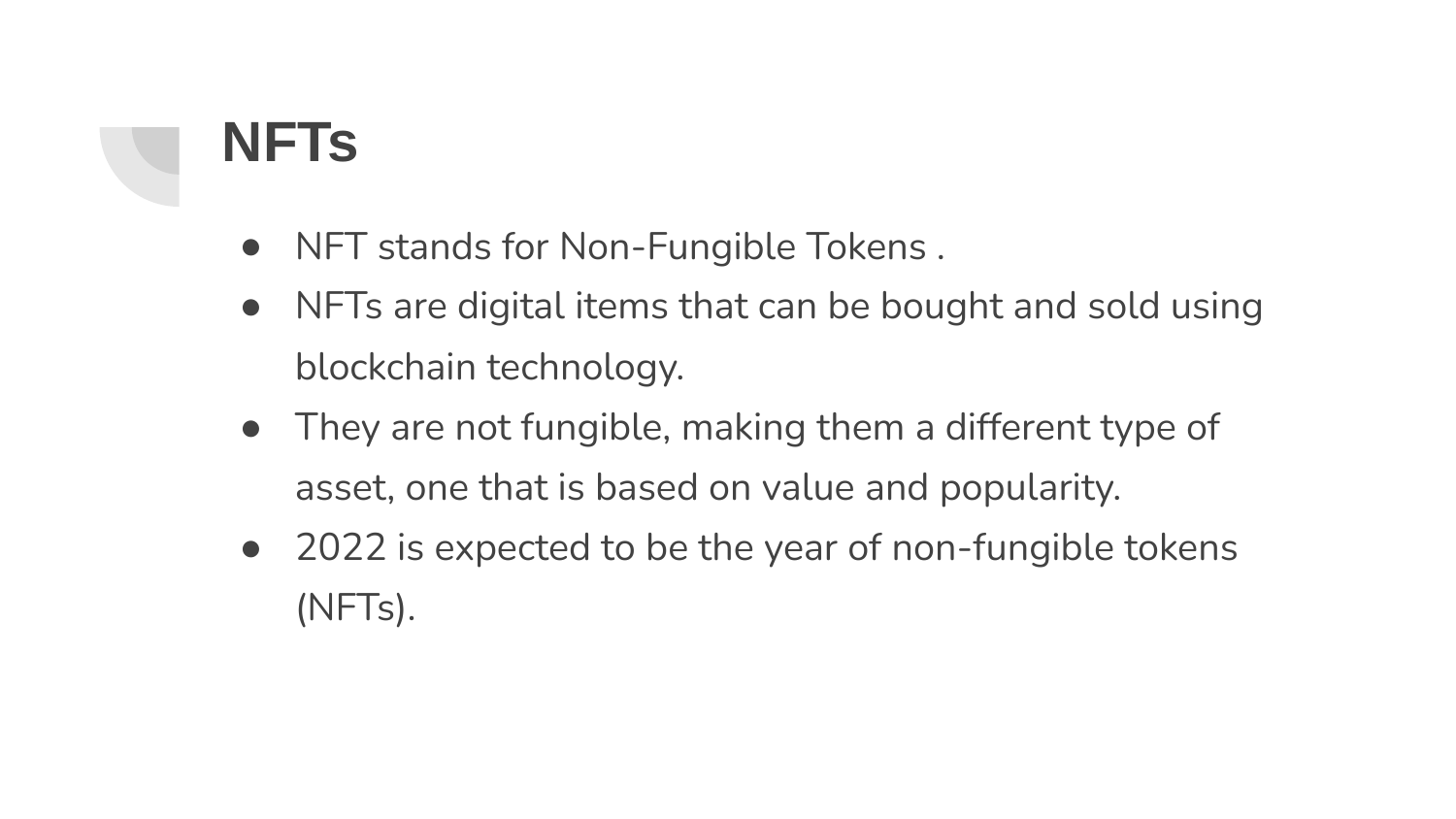

# NFTs
NFT stands for Non-Fungible Tokens .
NFTs are digital items that can be bought and sold using blockchain technology.
They are not fungible, making them a different type of asset, one that is based on value and popularity.
2022 is expected to be the year of non-fungible tokens (NFTs).